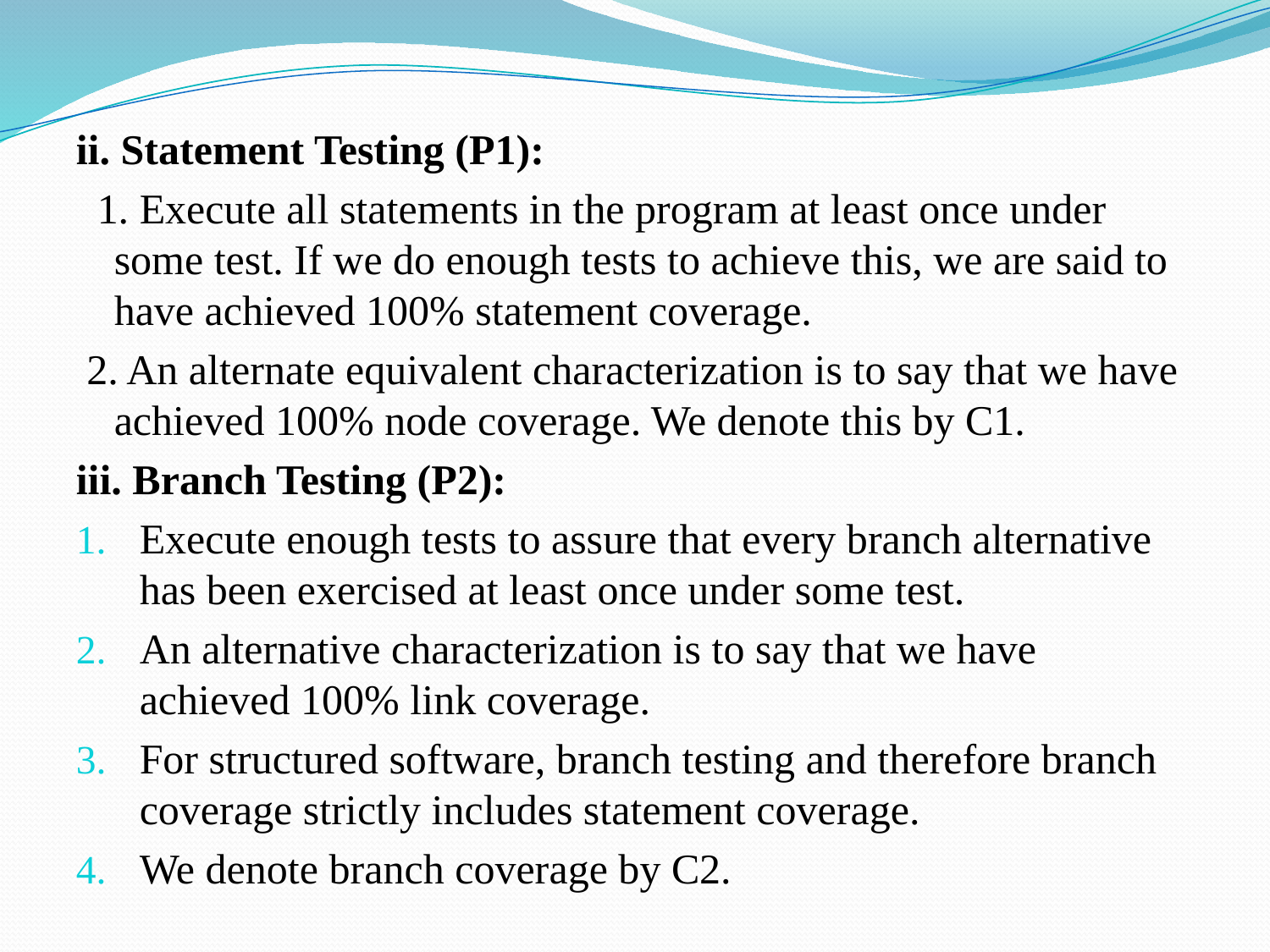

ii. Statement Testing (P1):
  1. Execute all statements in the program at least once under some test. If we do enough tests to achieve this, we are said to have achieved 100% statement coverage.
 2. An alternate equivalent characterization is to say that we have achieved 100% node coverage. We denote this by C1.
iii. Branch Testing (P2):
Execute enough tests to assure that every branch alternative has been exercised at least once under some test.
An alternative characterization is to say that we have achieved 100% link coverage.
For structured software, branch testing and therefore branch coverage strictly includes statement coverage.
We denote branch coverage by C2.